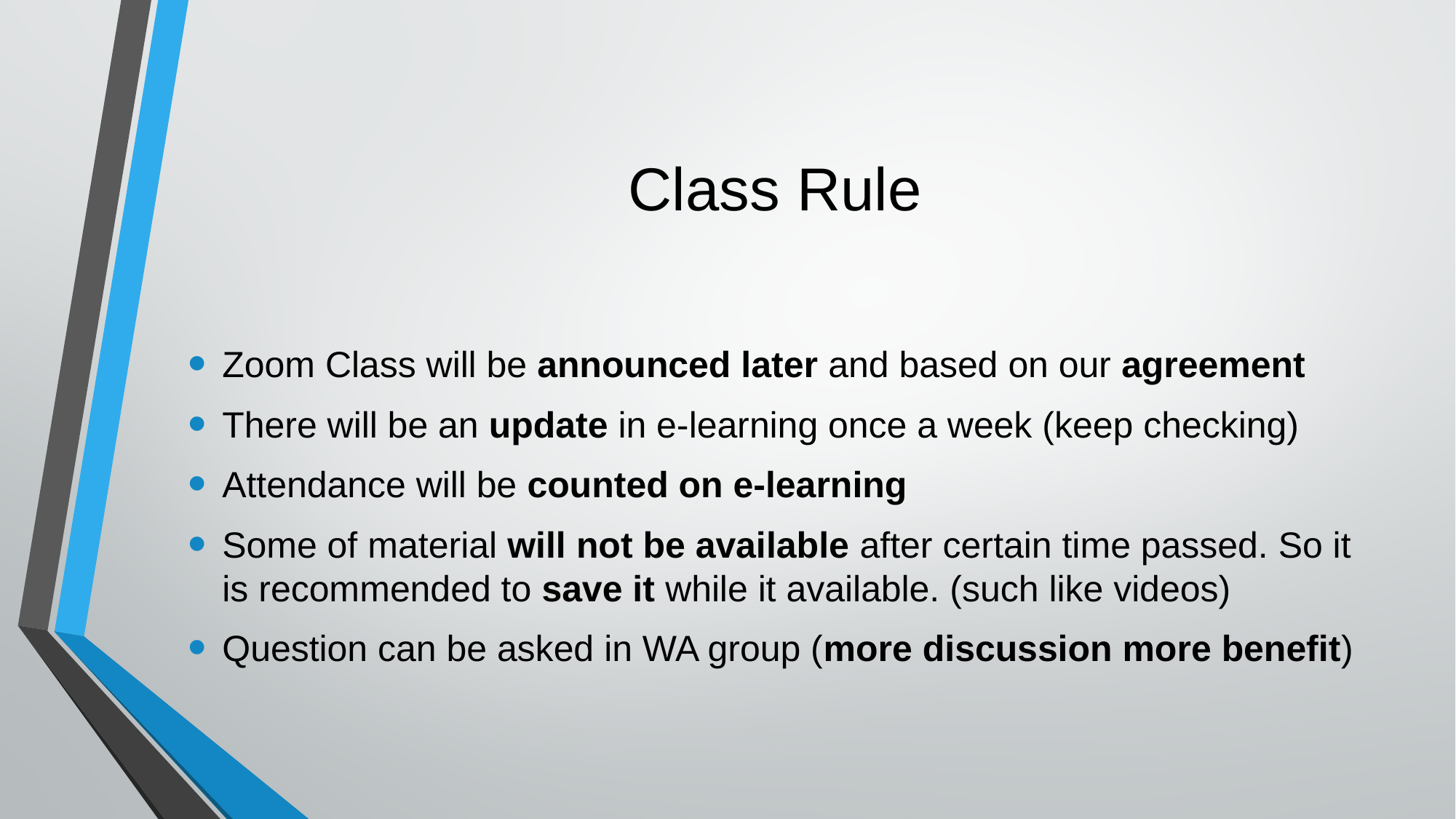

# Class Rule
Zoom Class will be announced later and based on our agreement
There will be an update in e-learning once a week (keep checking)
Attendance will be counted on e-learning
Some of material will not be available after certain time passed. So it is recommended to save it while it available. (such like videos)
Question can be asked in WA group (more discussion more benefit)